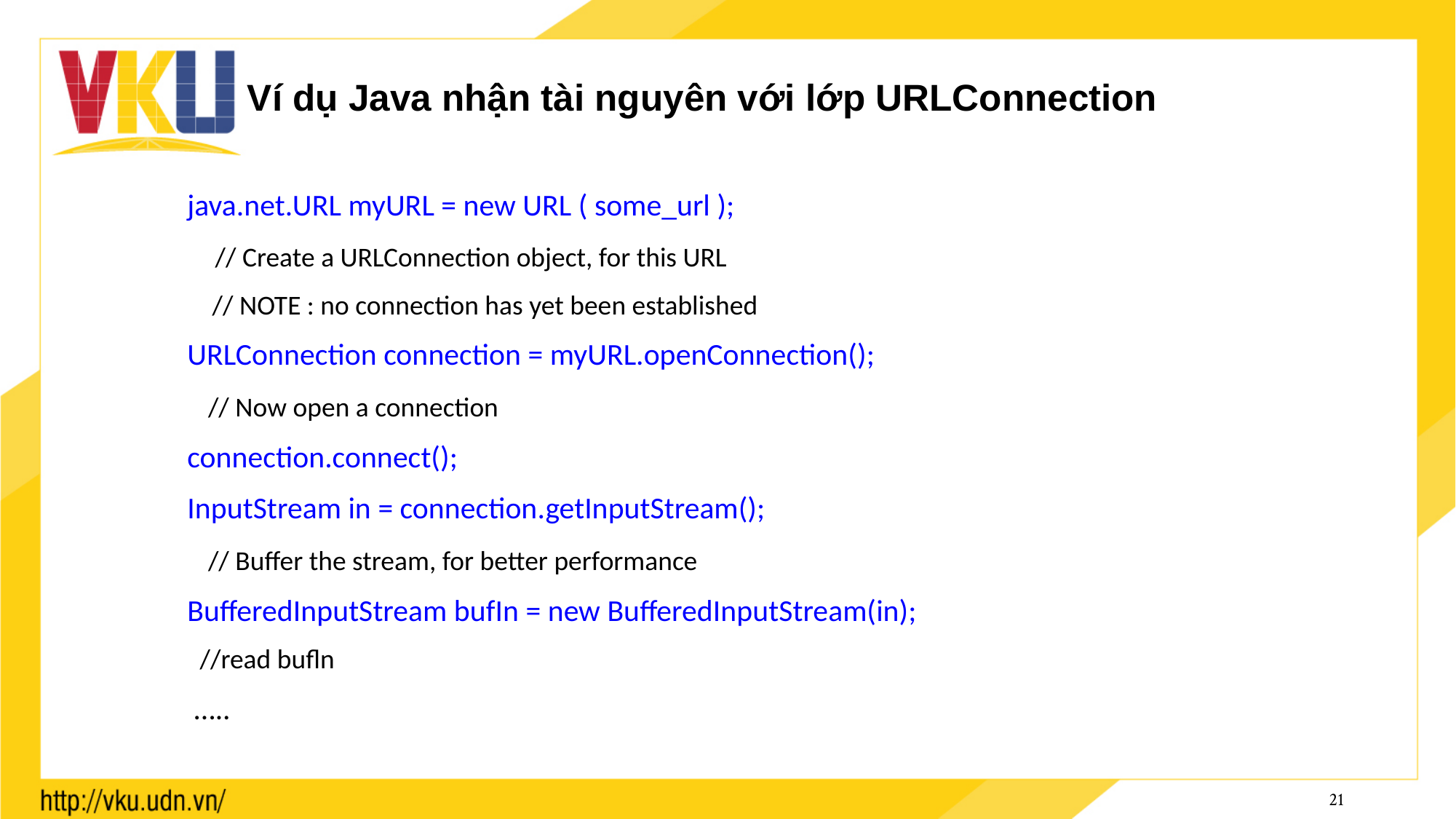

# Ví dụ Java nhận tài nguyên với lớp URLConnection
java.net.URL myURL = new URL ( some_url );
    // Create a URLConnection object, for this URL
    // NOTE : no connection has yet been established
URLConnection connection = myURL.openConnection();
   // Now open a connection
connection.connect();
InputStream in = connection.getInputStream();
   // Buffer the stream, for better performance
BufferedInputStream bufIn = new BufferedInputStream(in);
  //read bufln
 …..
21